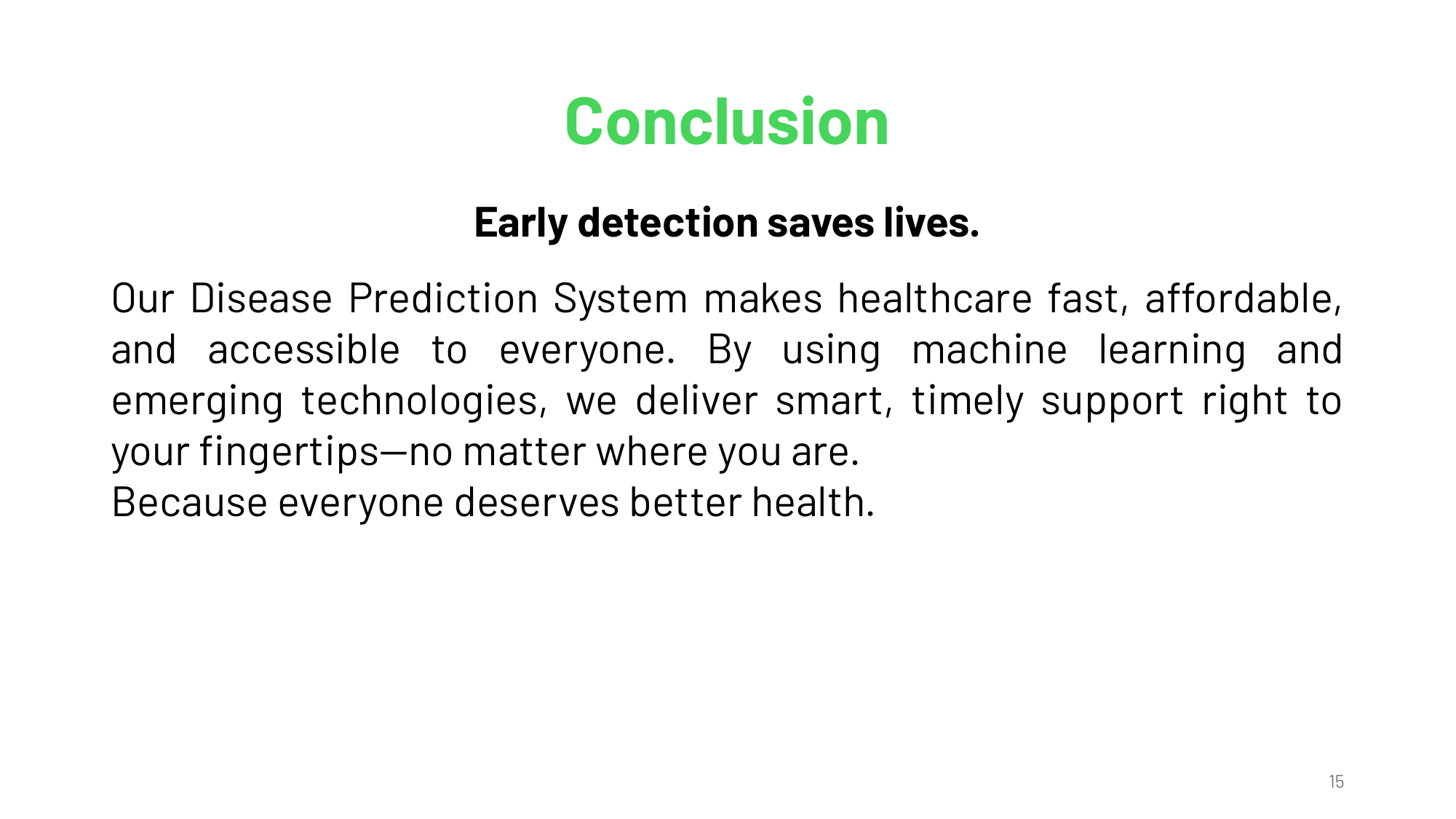

# Conclusion
Early detection saves lives.
Our Disease Prediction System makes healthcare fast, affordable, and accessible to everyone. By using machine learning and emerging technologies, we deliver smart, timely support right to your fingertips—no matter where you are.
Because everyone deserves better health.

15